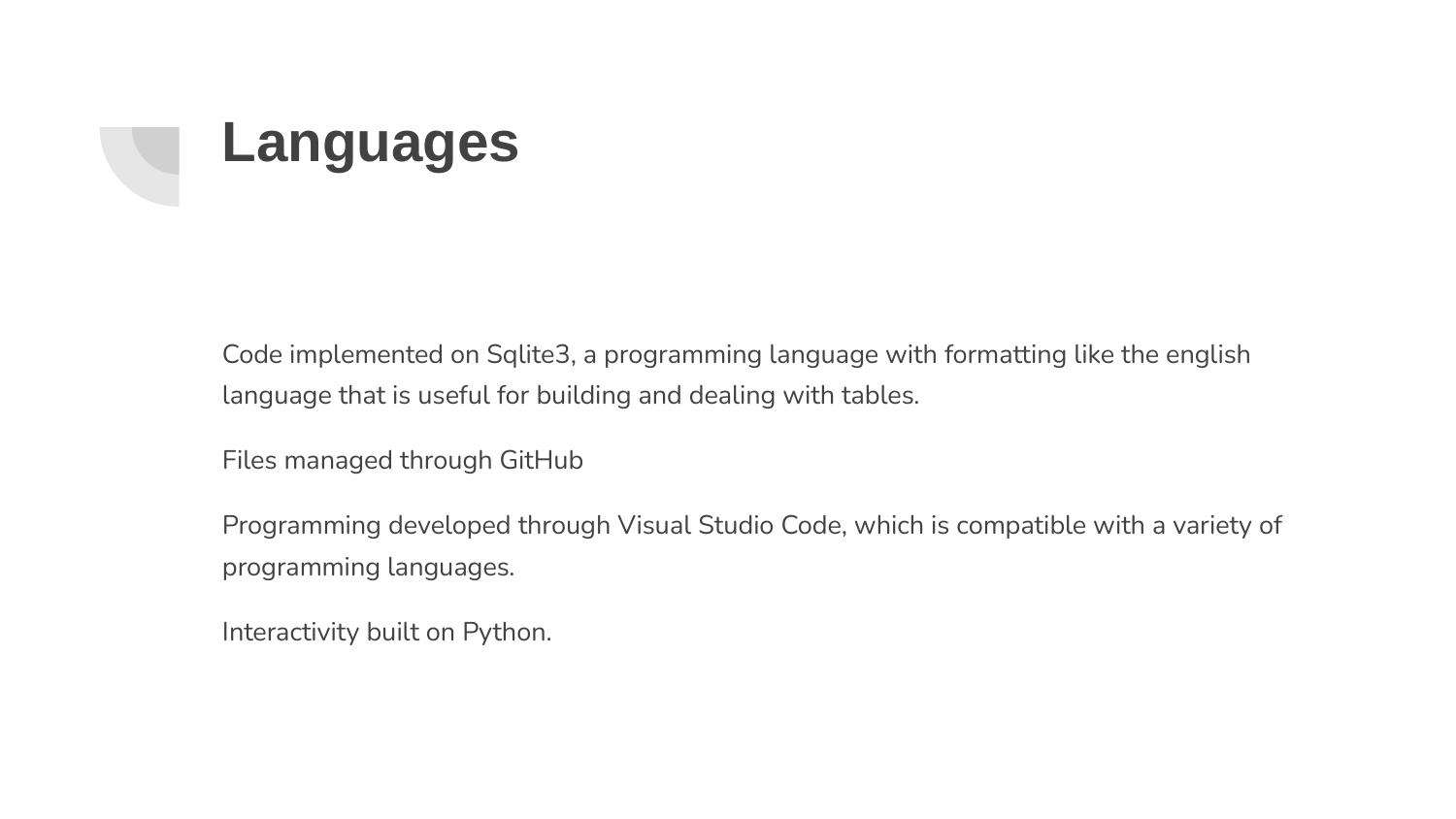

# Languages
Code implemented on Sqlite3, a programming language with formatting like the english language that is useful for building and dealing with tables.
Files managed through GitHub
Programming developed through Visual Studio Code, which is compatible with a variety of programming languages.
Interactivity built on Python.